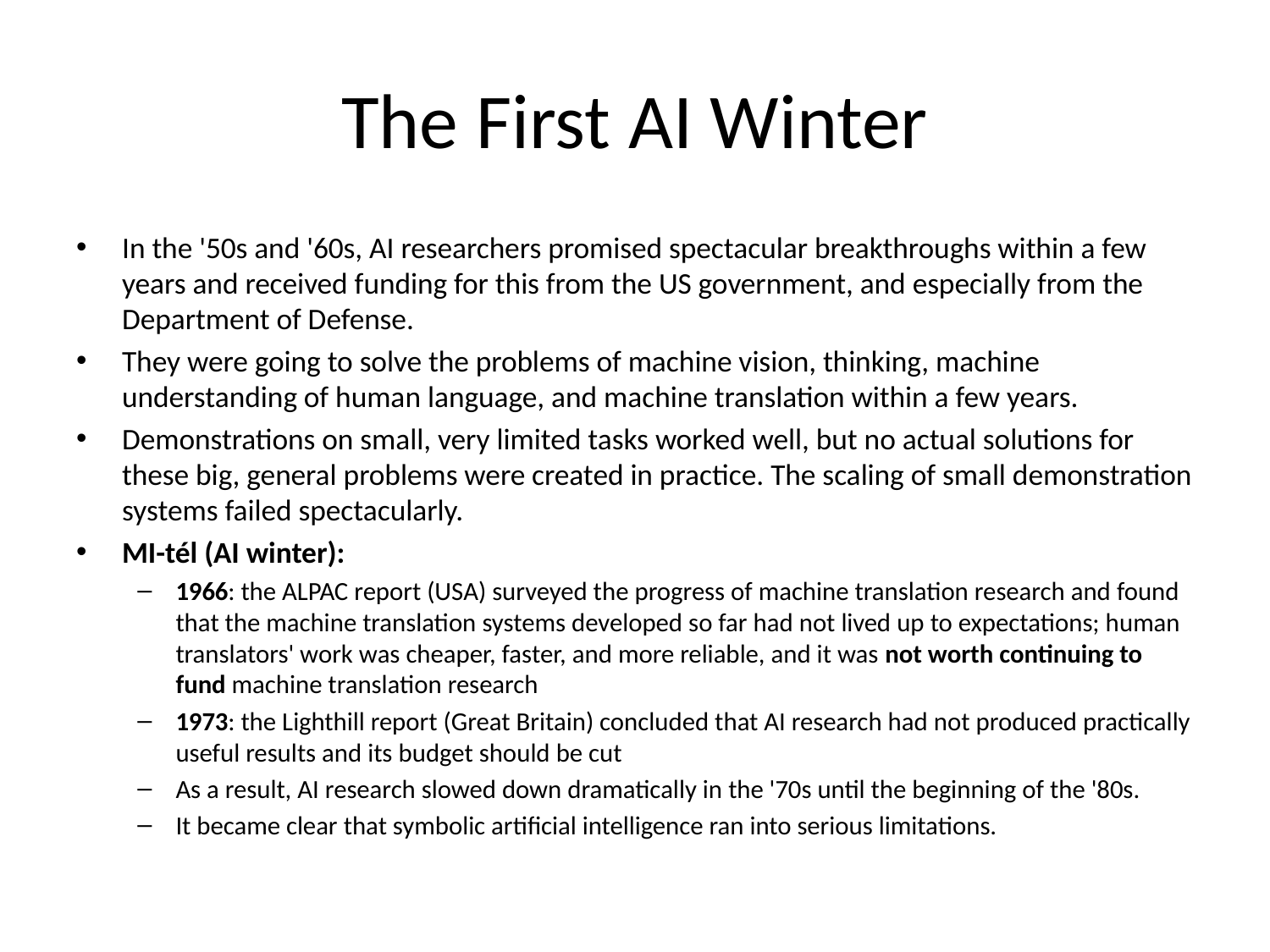

# The First AI Winter
In the '50s and '60s, AI researchers promised spectacular breakthroughs within a few years and received funding for this from the US government, and especially from the Department of Defense.
They were going to solve the problems of machine vision, thinking, machine understanding of human language, and machine translation within a few years.
Demonstrations on small, very limited tasks worked well, but no actual solutions for these big, general problems were created in practice. The scaling of small demonstration systems failed spectacularly.
MI-tél (AI winter):
1966: the ALPAC report (USA) surveyed the progress of machine translation research and found that the machine translation systems developed so far had not lived up to expectations; human translators' work was cheaper, faster, and more reliable, and it was not worth continuing to fund machine translation research
1973: the Lighthill report (Great Britain) concluded that AI research had not produced practically useful results and its budget should be cut
As a result, AI research slowed down dramatically in the '70s until the beginning of the '80s.
It became clear that symbolic artificial intelligence ran into serious limitations.